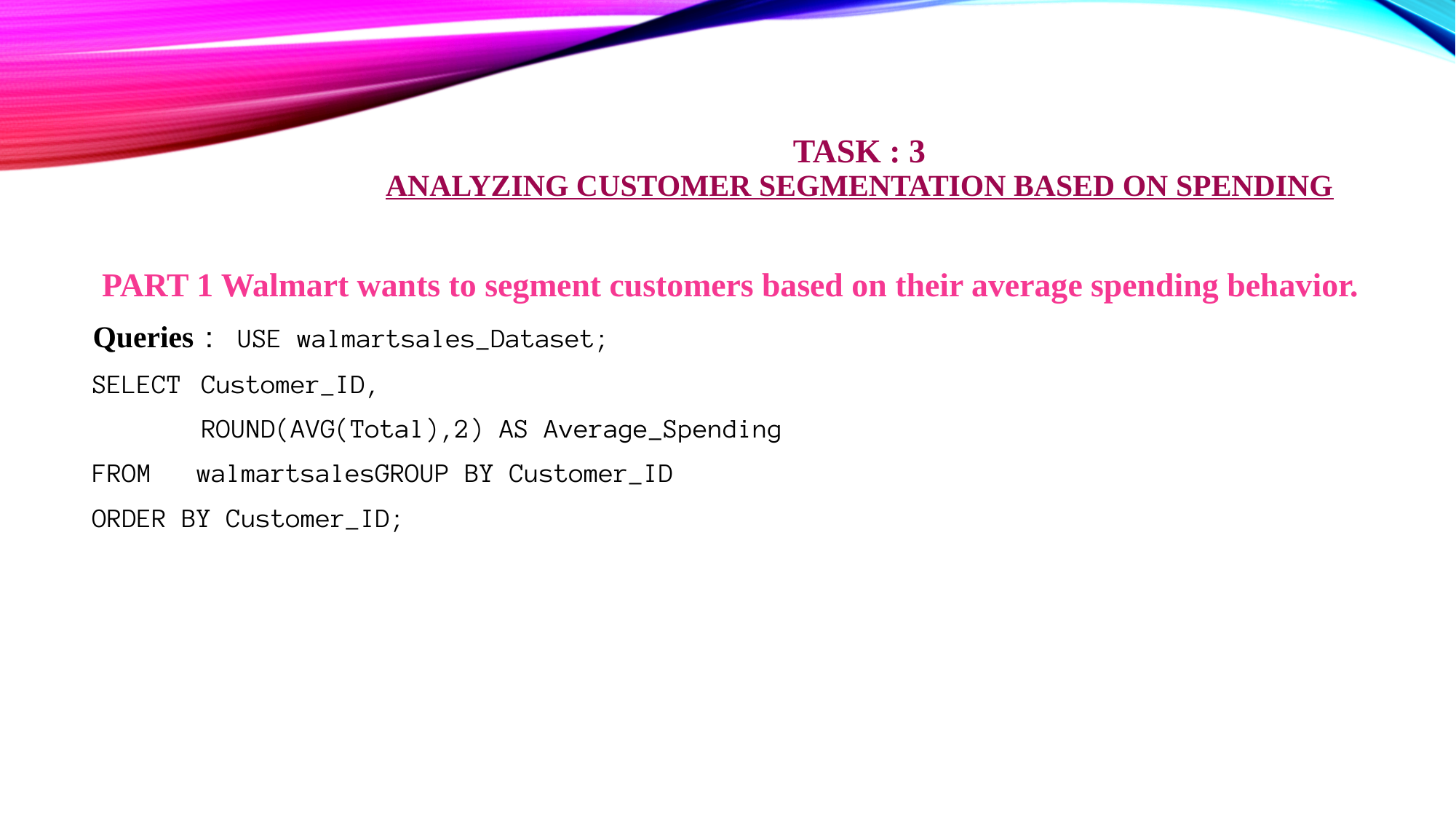

# Task : 3 Analyzing Customer Segmentation Based on Spending
 PART 1 Walmart wants to segment customers based on their average spending behavior.
Queries : USE walmartsales_Dataset;
SELECT	Customer_ID,
	ROUND(AVG(Total),2) AS Average_Spending
FROM   walmartsalesGROUP BY Customer_ID
ORDER BY Customer_ID;